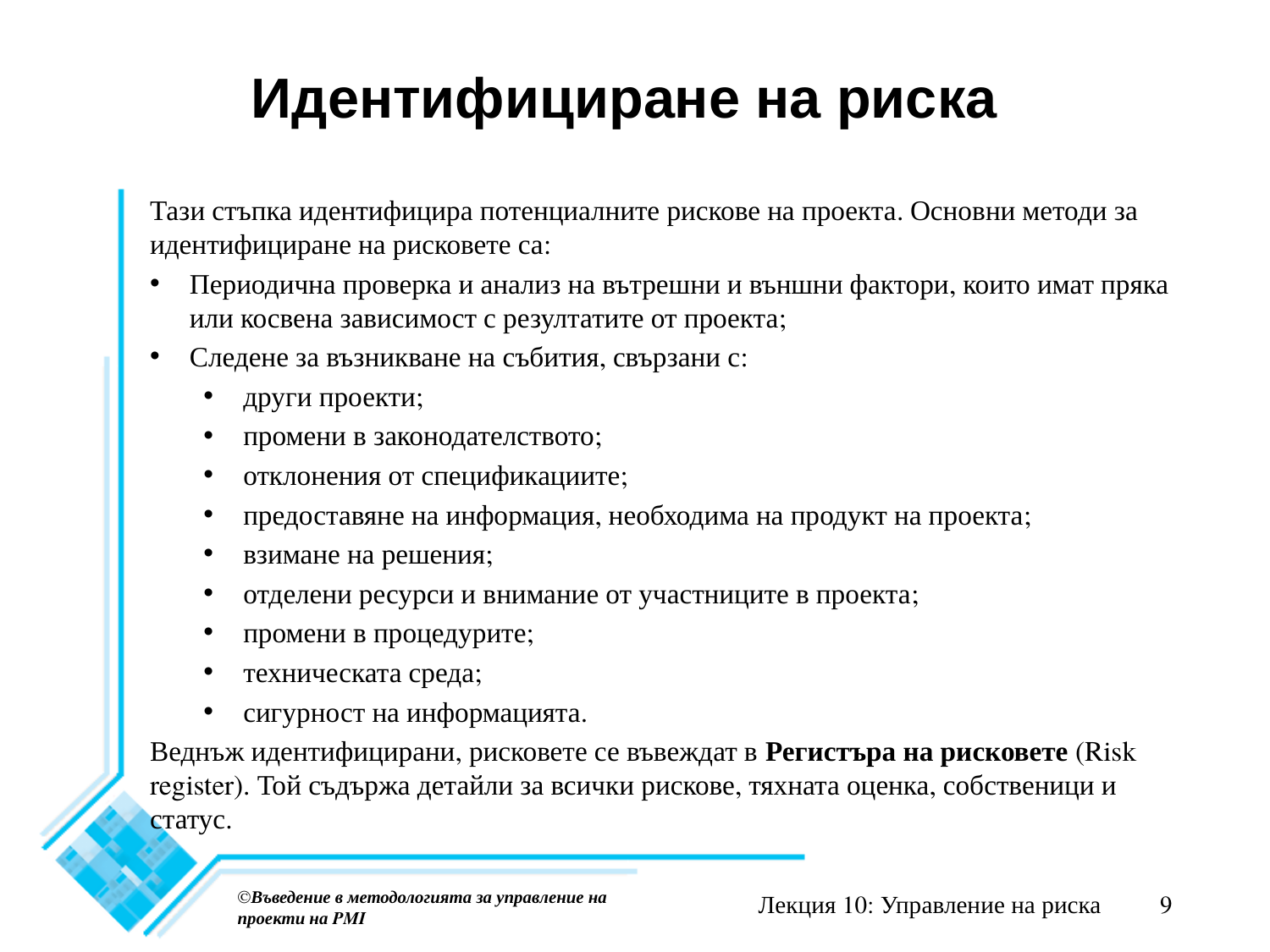

# Идентифициране на риска
Тази стъпка идентифицира потенциалните рискове на проекта. Основни методи за идентифициране на рисковете са:
Периодична проверка и анализ на вътрешни и външни фактори, които имат пряка или косвена зависимост с резултатите от проекта;
Следене за възникване на събития, свързани с:
други проекти;
промени в законодателството;
отклонения от спецификациите;
предоставяне на информация, необходима на продукт на проекта;
взимане на решения;
отделени ресурси и внимание от участниците в проекта;
промени в процедурите;
техническата среда;
сигурност на информацията.
Веднъж идентифицирани, рисковете се въвеждат в Регистъра на рисковете (Risk register). Той съдържа детайли за всички рискове, тяхната оценка, собственици и статус.

©Въведение в методологията за управление на проекти на PMI

Лекция 10: Управление на риска
9